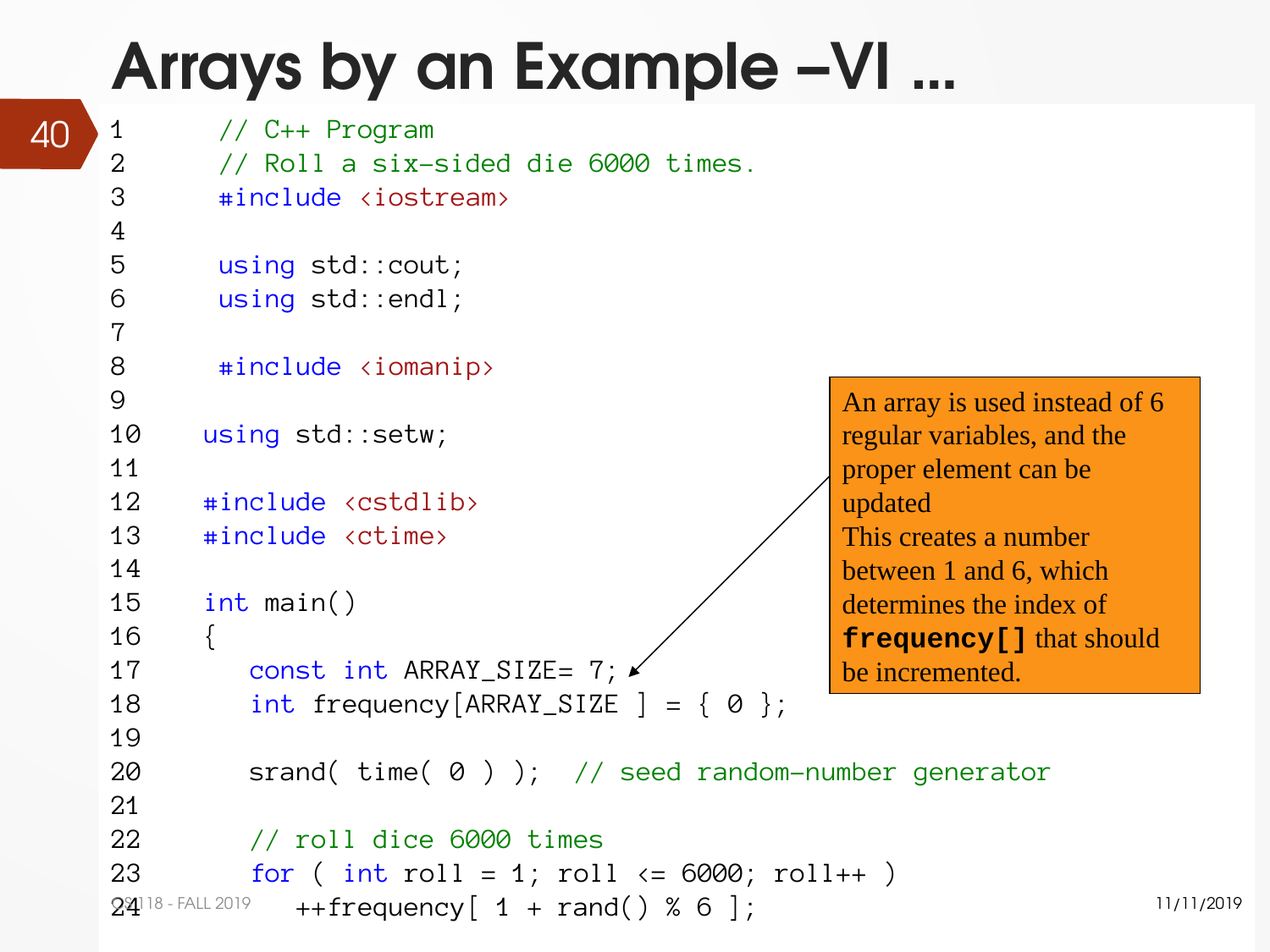

# Arrays by an Example –VI …
1      // C++ Program
2      // Roll a six-sided die 6000 times.
3      #include <iostream>
4
5      using std::cout;
6      using std::endl;
7
8      #include <iomanip>
9
10    using std::setw;
11
12    #include <cstdlib>
13    #include <ctime>
14
15    int main()
16    {
17       const int ARRAY_SIZE= 7;
18       int frequency[ARRAY_SIZE ] = { 0 };
19
20       srand( time( 0 ) );  // seed random-number generator
21
22       // roll dice 6000 times
23       for ( int roll = 1; roll <= 6000; roll++ )
24          ++frequency[ 1 + rand() % 6 ];
40
An array is used instead of 6 regular variables, and the proper element can be updated
This creates a number between 1 and 6, which determines the index of frequency[] that should be incremented.

CS 118 - FALL 2019
11/11/2019